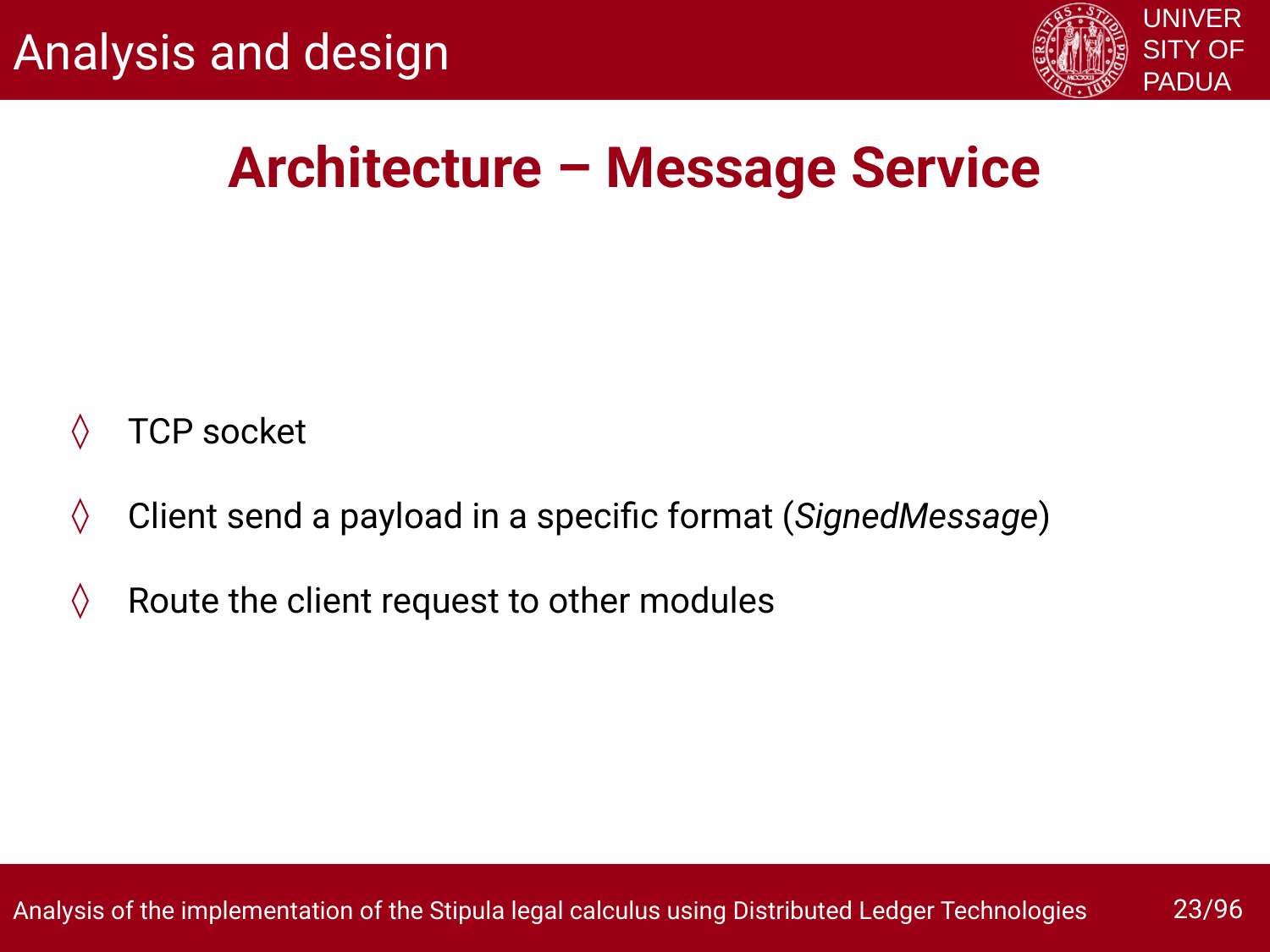

# Analysis and design
Architecture – Message Service
TCP socket
Client send a payload in a specific format (SignedMessage)
Route the client request to other modules
23/96